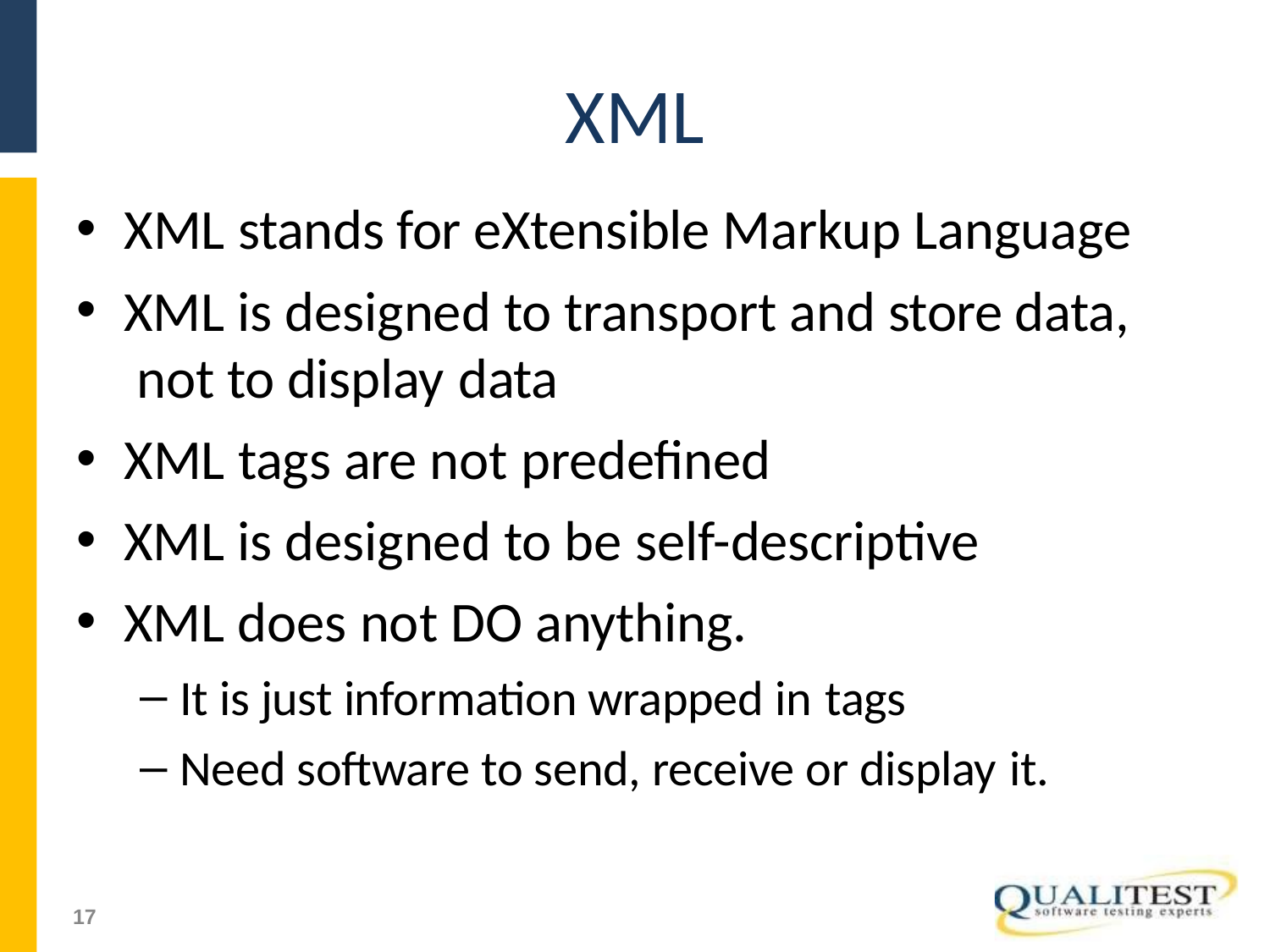

# XML
XML stands for eXtensible Markup Language
XML is designed to transport and store data,  not to display data
XML tags are not predefined
XML is designed to be self-descriptive
XML does not DO anything.
It is just information wrapped in tags
Need software to send, receive or display it.
17